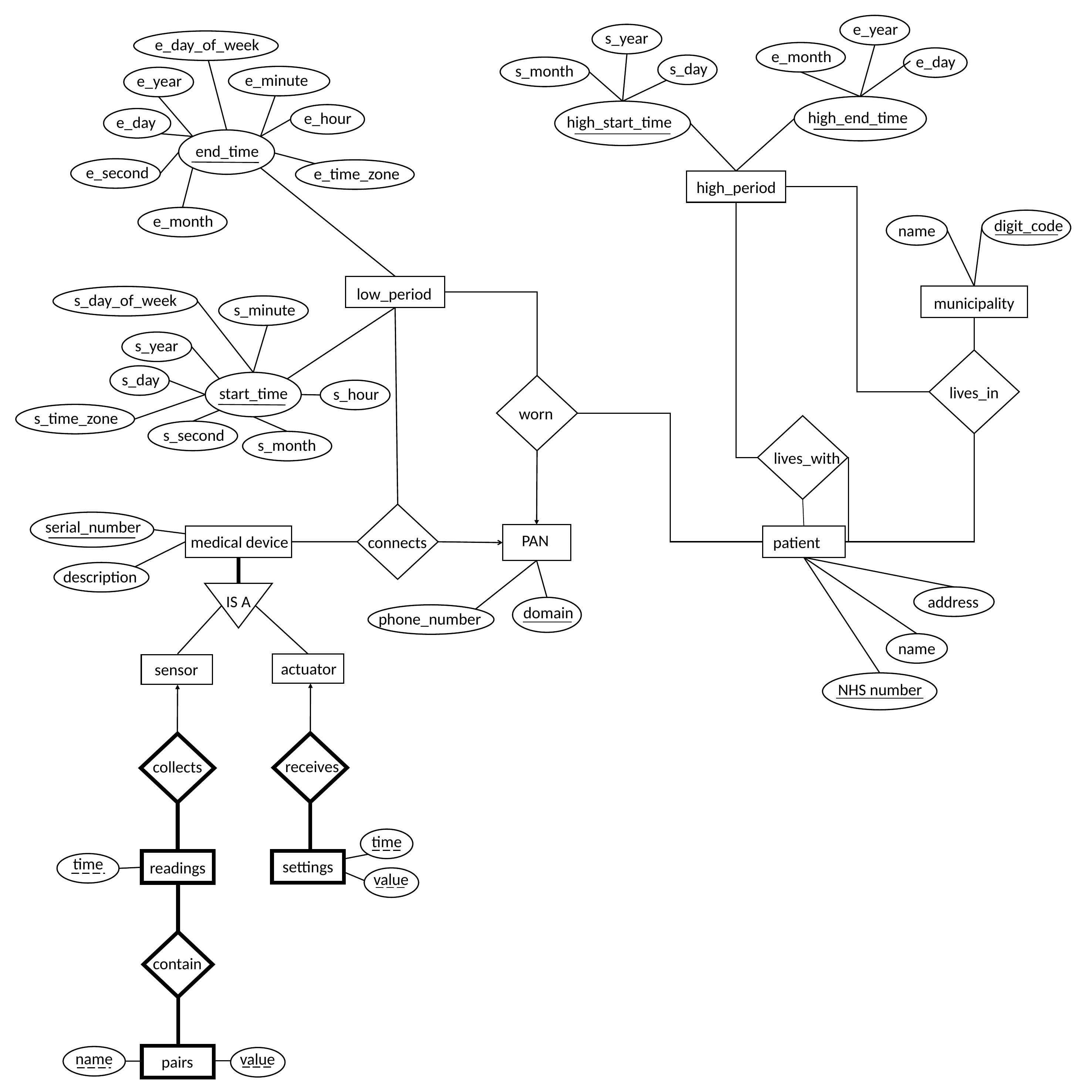

e_year

s_year

e_day_of_week

e_month

e_day

s_day

s_month

e_minute

e_year

high_end_time

high_start_time

e_hour

e_day

end_time

e_second

e_time_zone

high_period

e_month

digit_code

name

low_period

municipality

s_day_of_week

s_minute

s_year

lives_in

s_day

start_time

worn

s_hour

s_time_zone

lives_with

s_second

s_month

connects

serial_number

PAN

patient

medical device

description

IS A

address

domain

phone_number

name

actuator

sensor

NHS number

receives

collects
time

time

settings

readings
value

contain
name

pairs
value